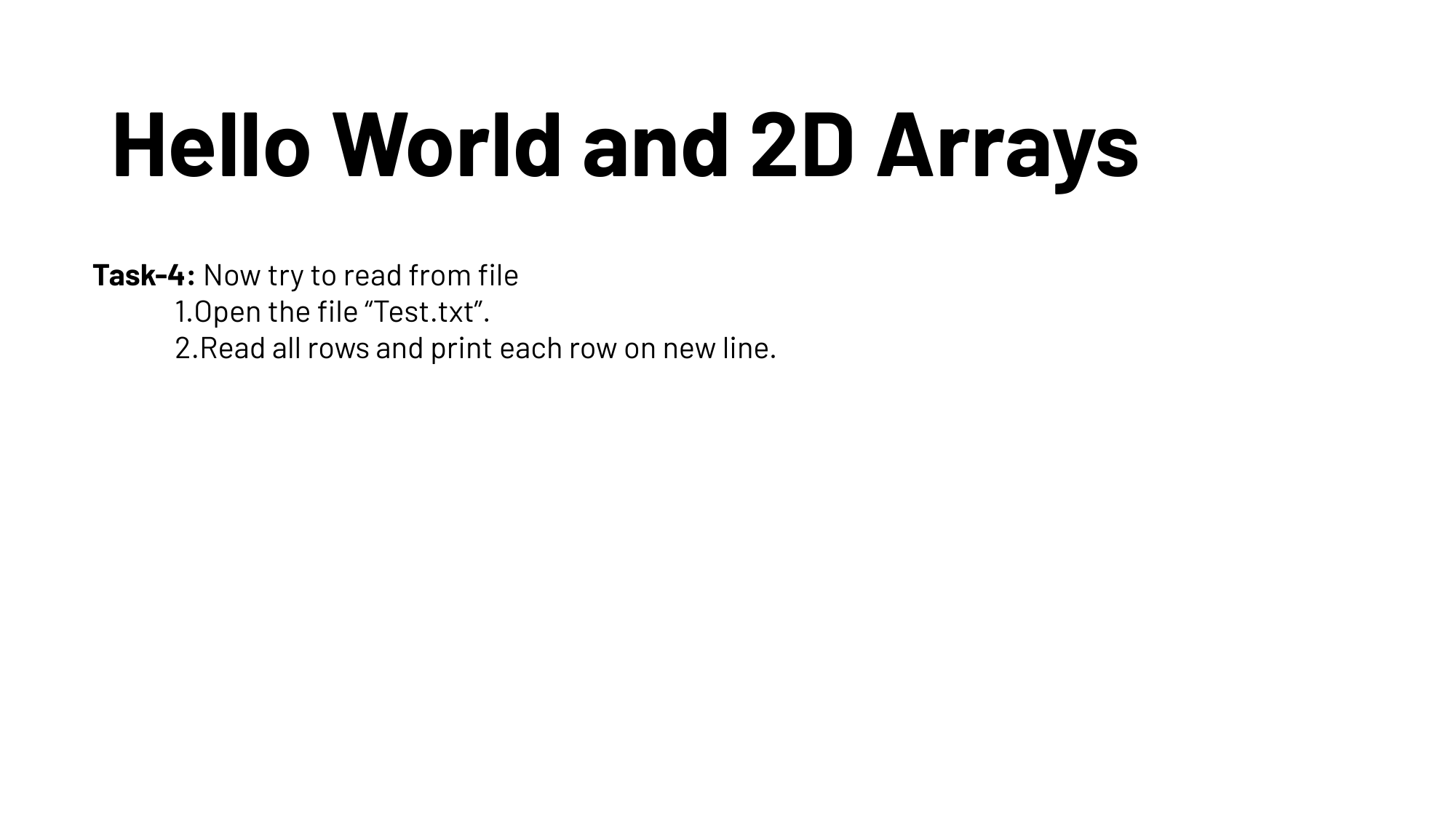

# Hello World and 2D Arrays
Task-4: Now try to read from file
Open the file “Test.txt”.
Read all rows and print each row on new line.